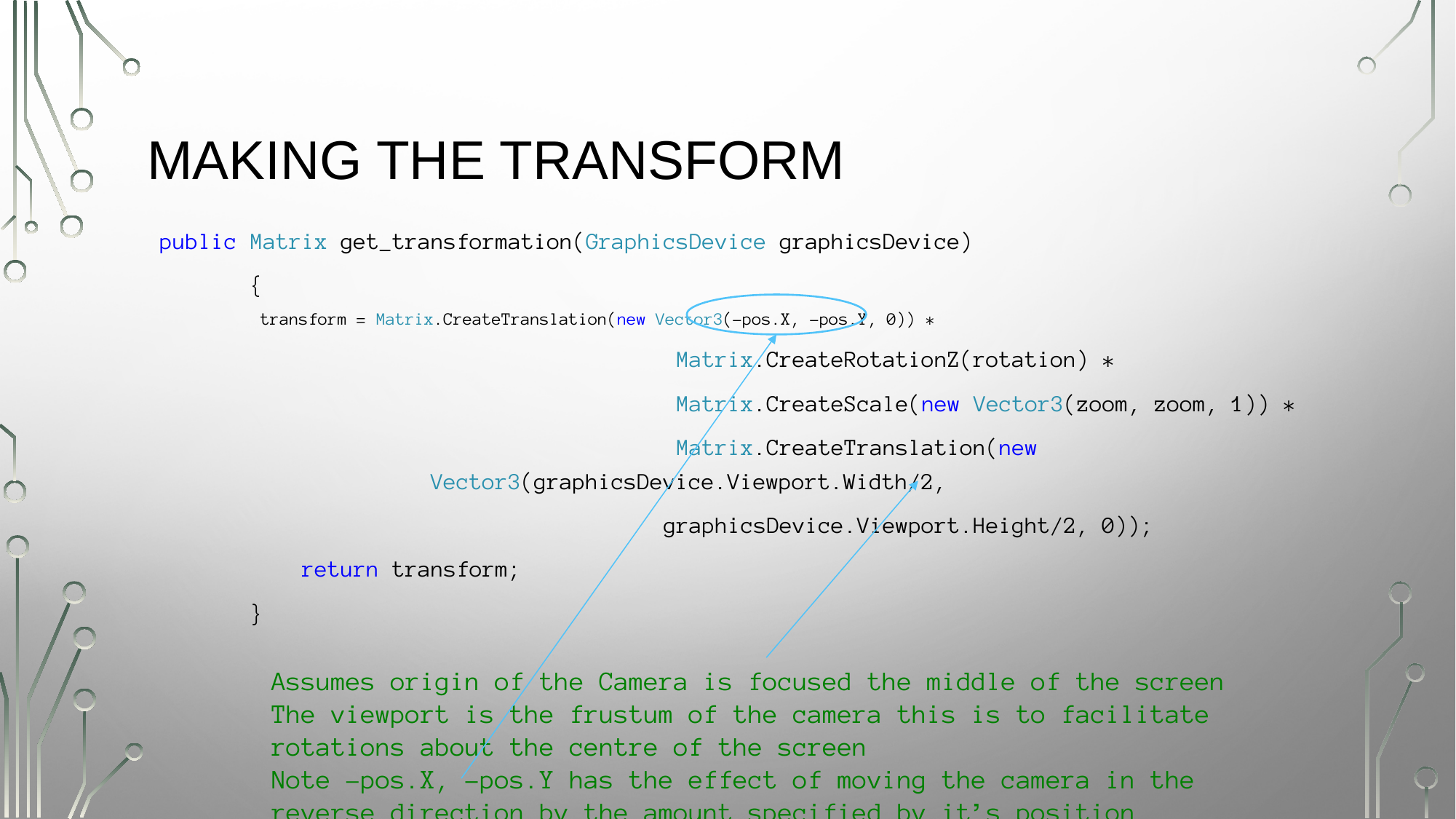

# Making the transform
 public Matrix get_transformation(GraphicsDevice graphicsDevice)
        {
transform = Matrix.CreateTranslation(new Vector3(-pos.X, -pos.Y, 0)) *
                                         Matrix.CreateRotationZ(rotation) *
                                         Matrix.CreateScale(new Vector3(zoom, zoom, 1)) *
                                         Matrix.CreateTranslation(new 								Vector3(graphicsDevice.Viewport.Width/2,
                                        graphicsDevice.Viewport.Height/2, 0));
            return transform;
        }

Assumes origin of the Camera is focused the middle of the screen
The viewport is the frustum of the camera this is to facilitate rotations about the centre of the screen
Note –pos.X, -pos.Y has the effect of moving the camera in the reverse direction by the amount specified by it’s position